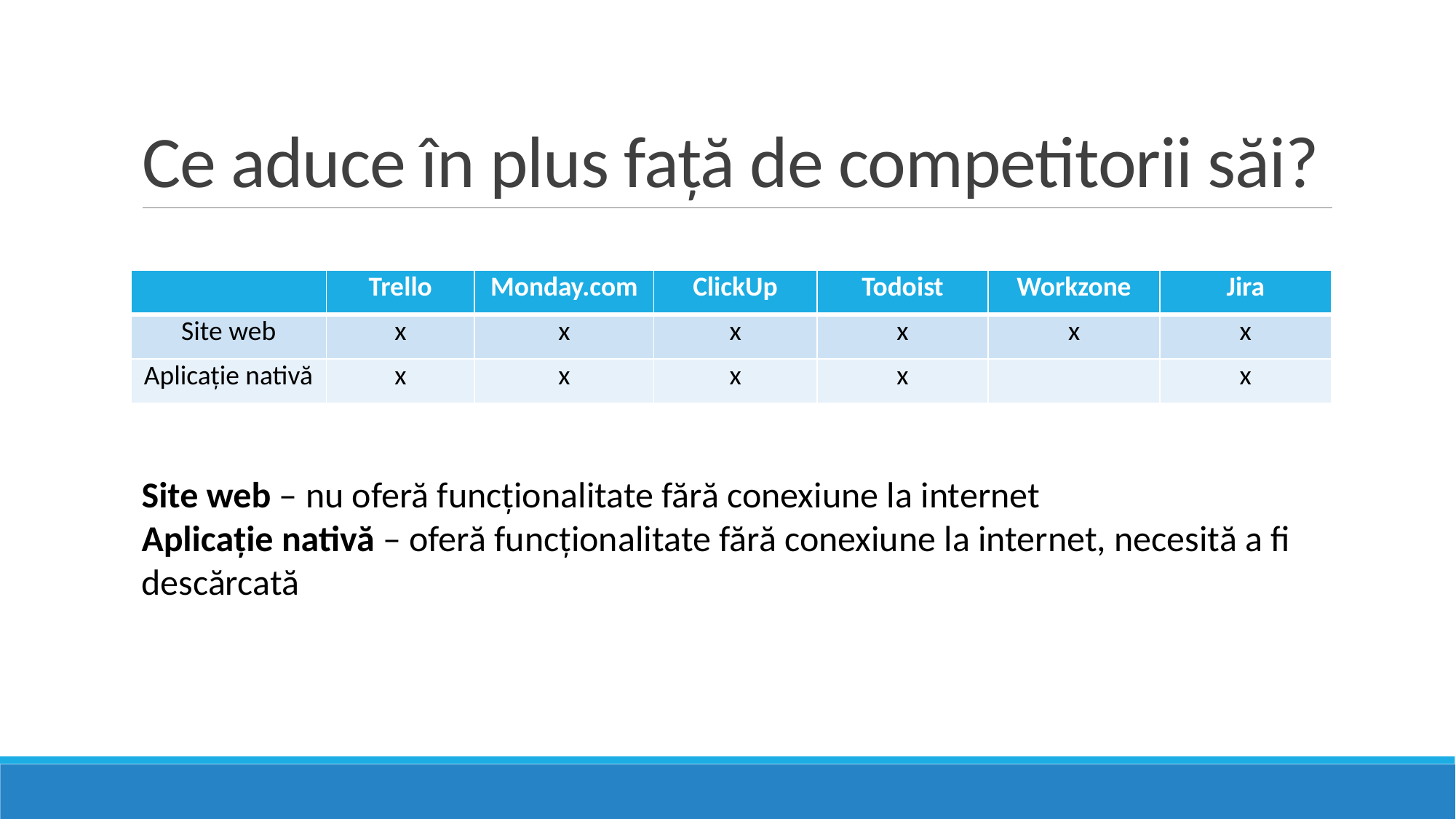

# Ce aduce în plus față de competitorii săi?
|  | Trello | Monday.com | ClickUp | Todoist | Workzone | Jira |
| --- | --- | --- | --- | --- | --- | --- |
| Site web | x | x | x | x | x | x |
| Aplicație nativă | x | x | x | x |  | x |
Site web – nu oferă funcționalitate fără conexiune la internet
Aplicație nativă – oferă funcționalitate fără conexiune la internet, necesită a fi descărcată